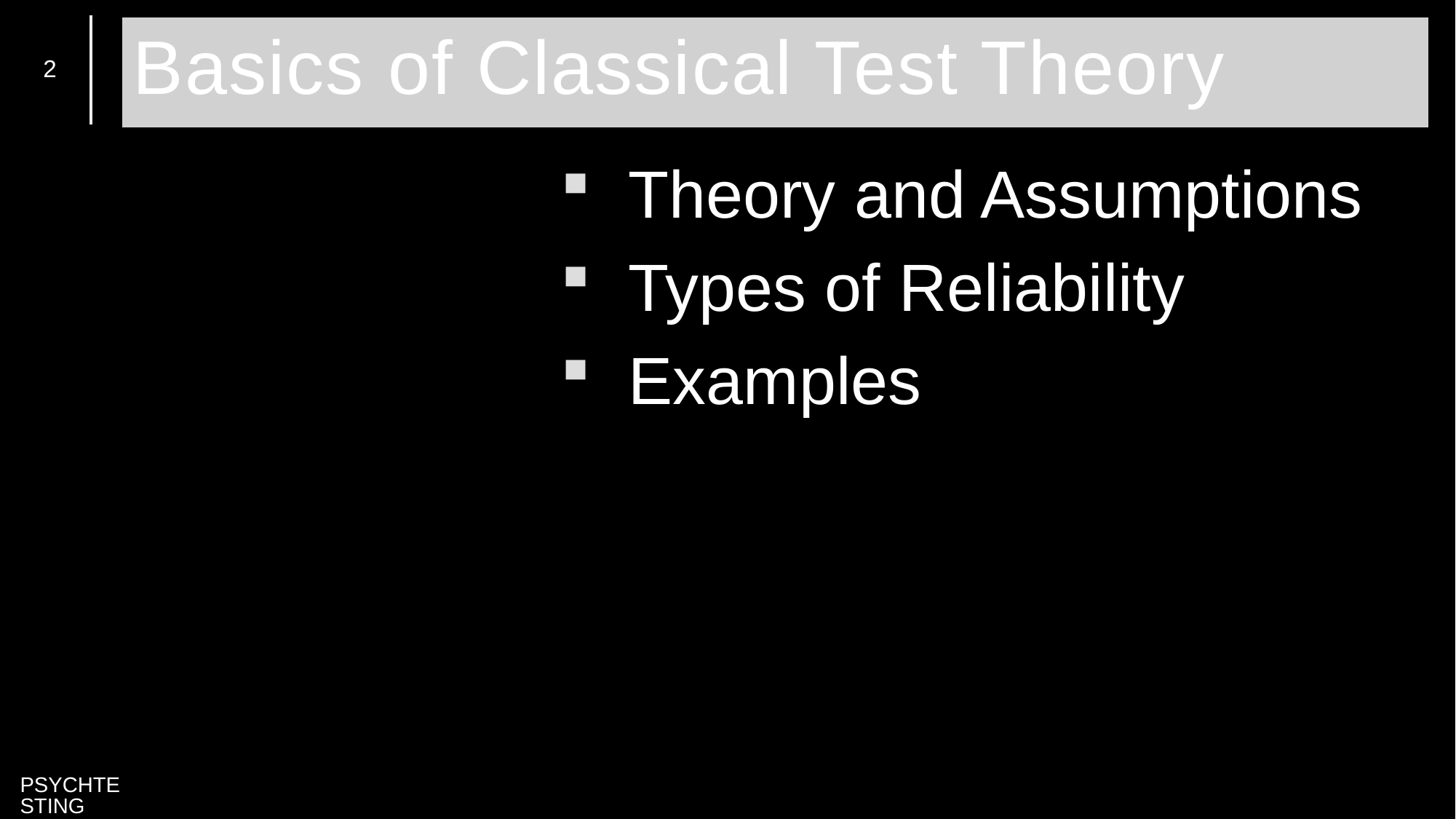

# Basics of Classical Test Theory
2
Theory and Assumptions
Types of Reliability
Examples

PsychTesting